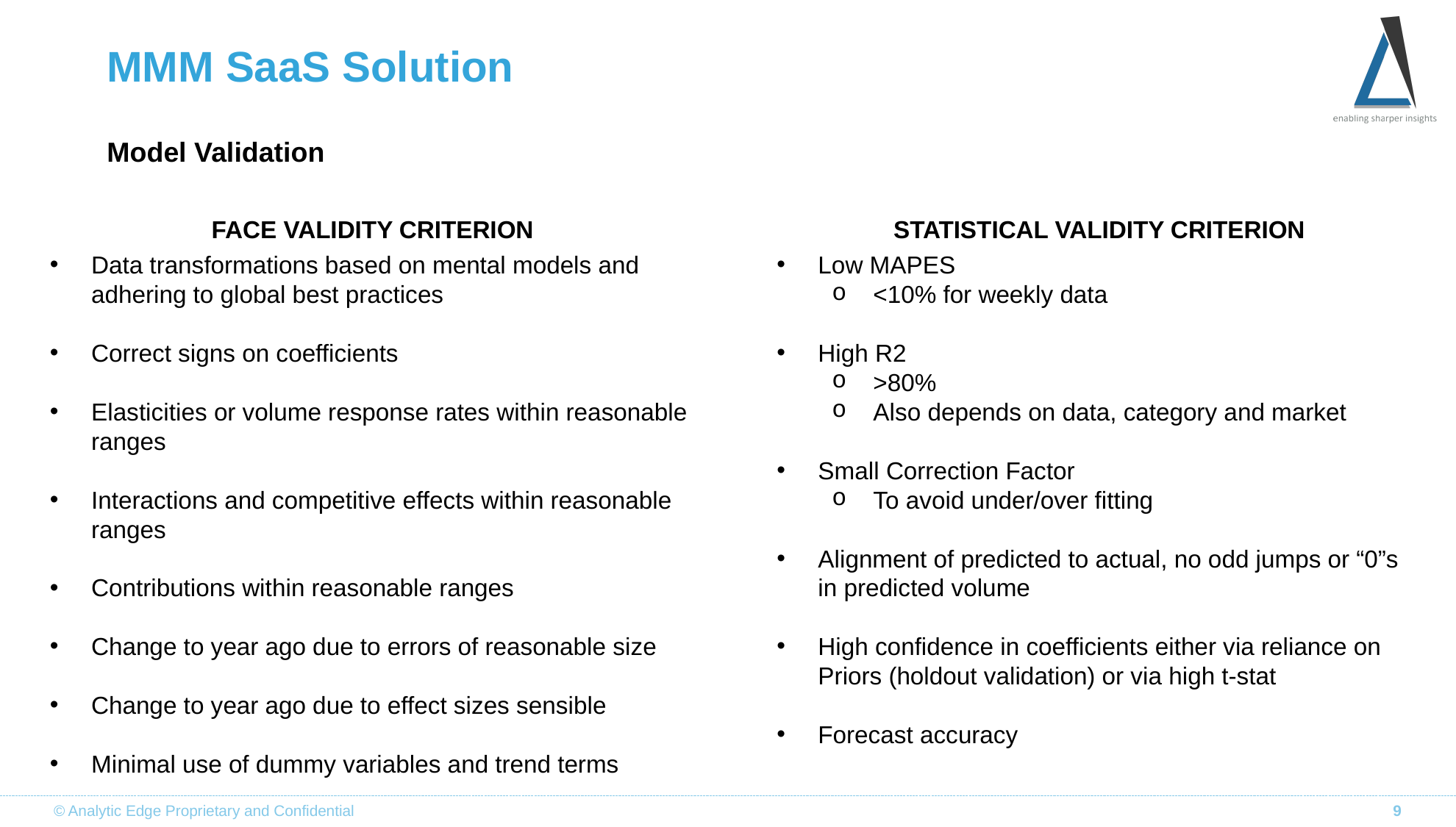

# MMM SaaS Solution
Model Validation
FACE VALIDITY CRITERION
Data transformations based on mental models and adhering to global best practices

Correct signs on coefficients

Elasticities or volume response rates within reasonable ranges

Interactions and competitive effects within reasonable ranges

Contributions within reasonable ranges

Change to year ago due to errors of reasonable size

Change to year ago due to effect sizes sensible

Minimal use of dummy variables and trend terms
STATISTICAL VALIDITY CRITERION
Low MAPES
<10% for weekly data

High R2
>80%
Also depends on data, category and market

Small Correction Factor
To avoid under/over fitting

Alignment of predicted to actual, no odd jumps or “0”s in predicted volume

High confidence in coefficients either via reliance on Priors (holdout validation) or via high t-stat

Forecast accuracy
© Analytic Edge Proprietary and Confidential
9